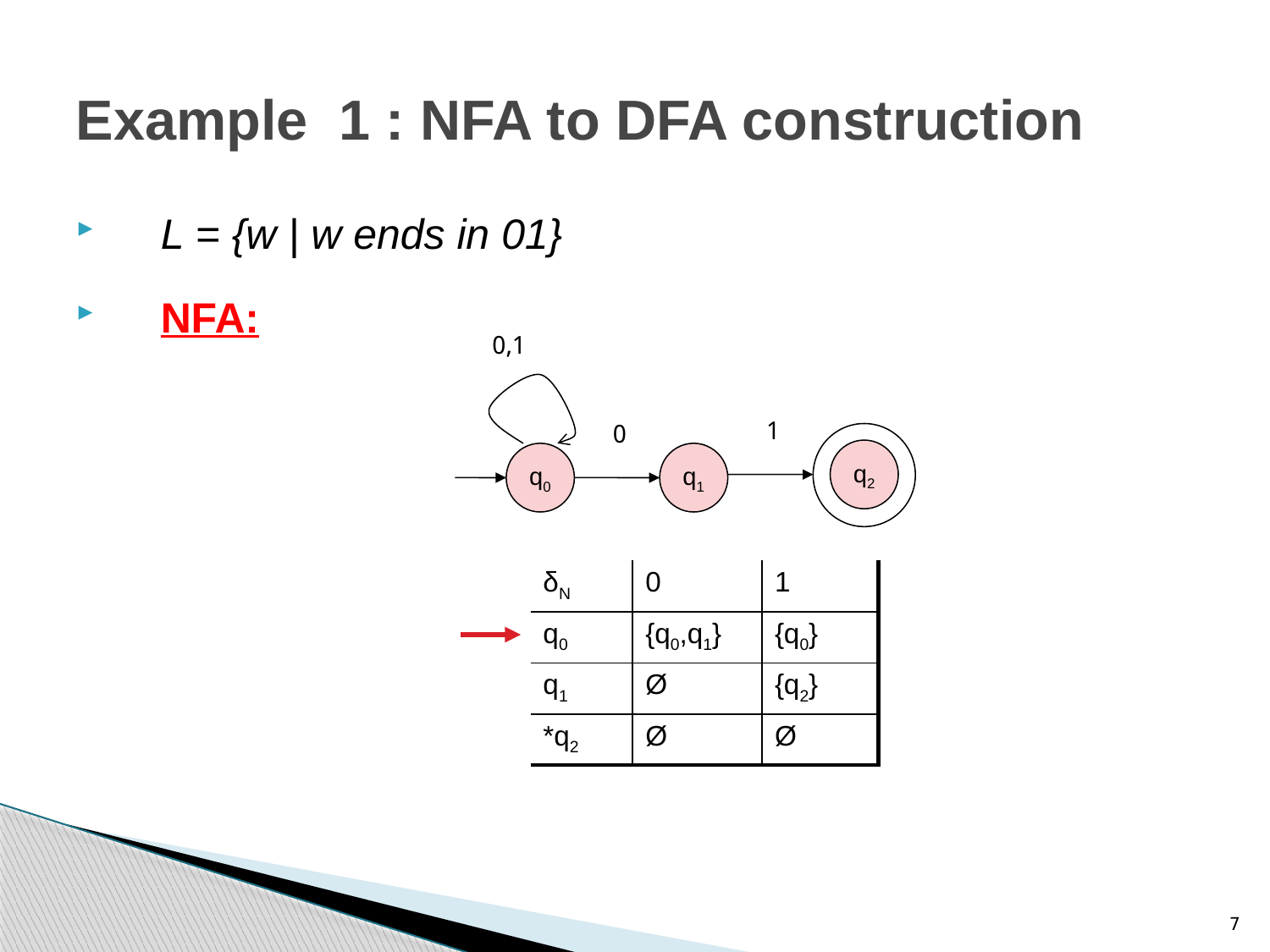

# Example  1 : NFA to DFA construction
L = {w | w ends in 01}
NFA:

0,1

1
0

q2
q0
q1

| δN | 0 | 1 |
| --- | --- | --- |
| q0 | {q0,q1} | {q0} |
| q1 | Ø | {q2} |
| \*q2 | Ø | Ø |
7